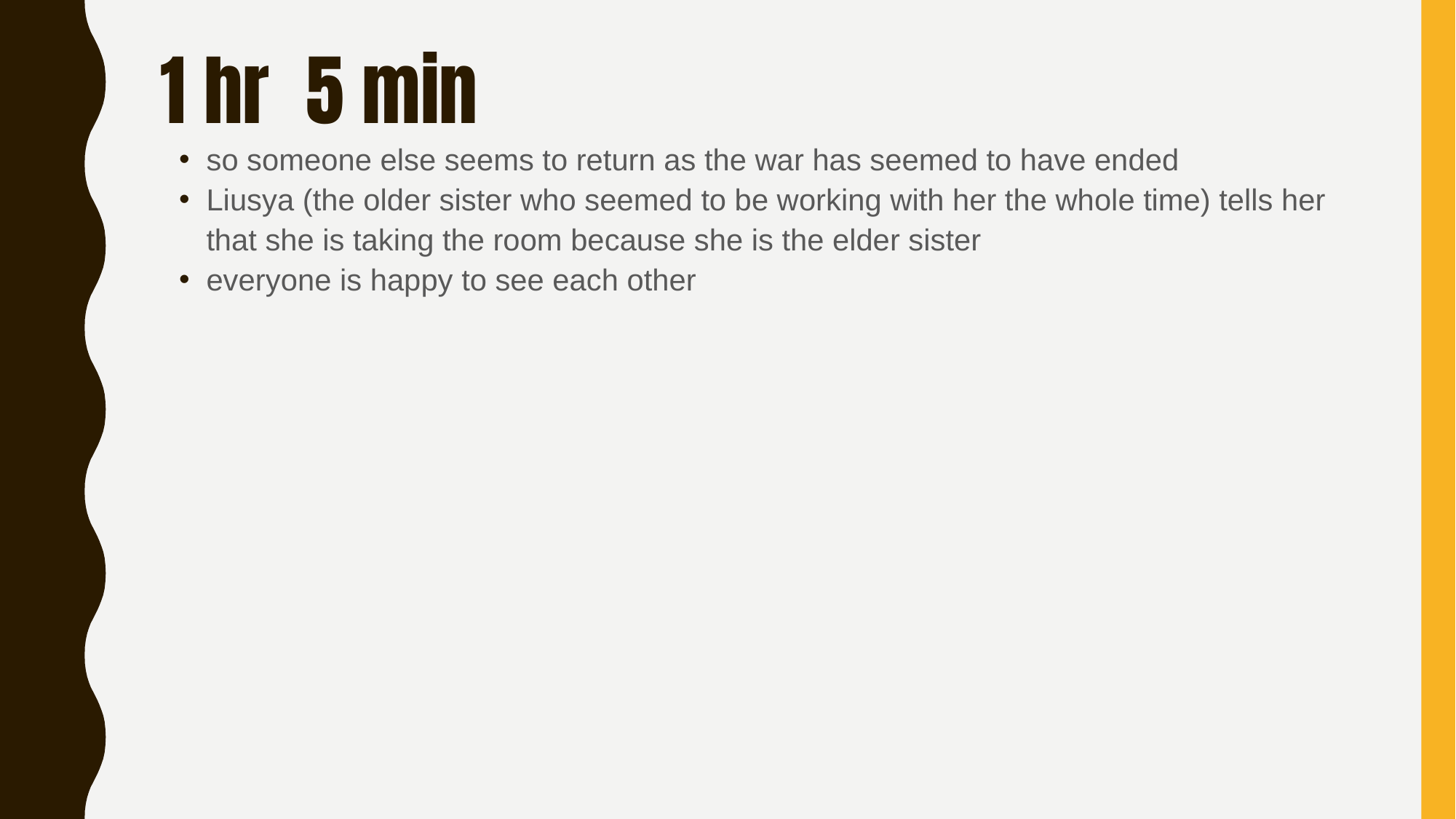

# 1 hr  5 min
so someone else seems to return as the war has seemed to have ended
Liusya (the older sister who seemed to be working with her the whole time) tells her that she is taking the room because she is the elder sister
everyone is happy to see each other